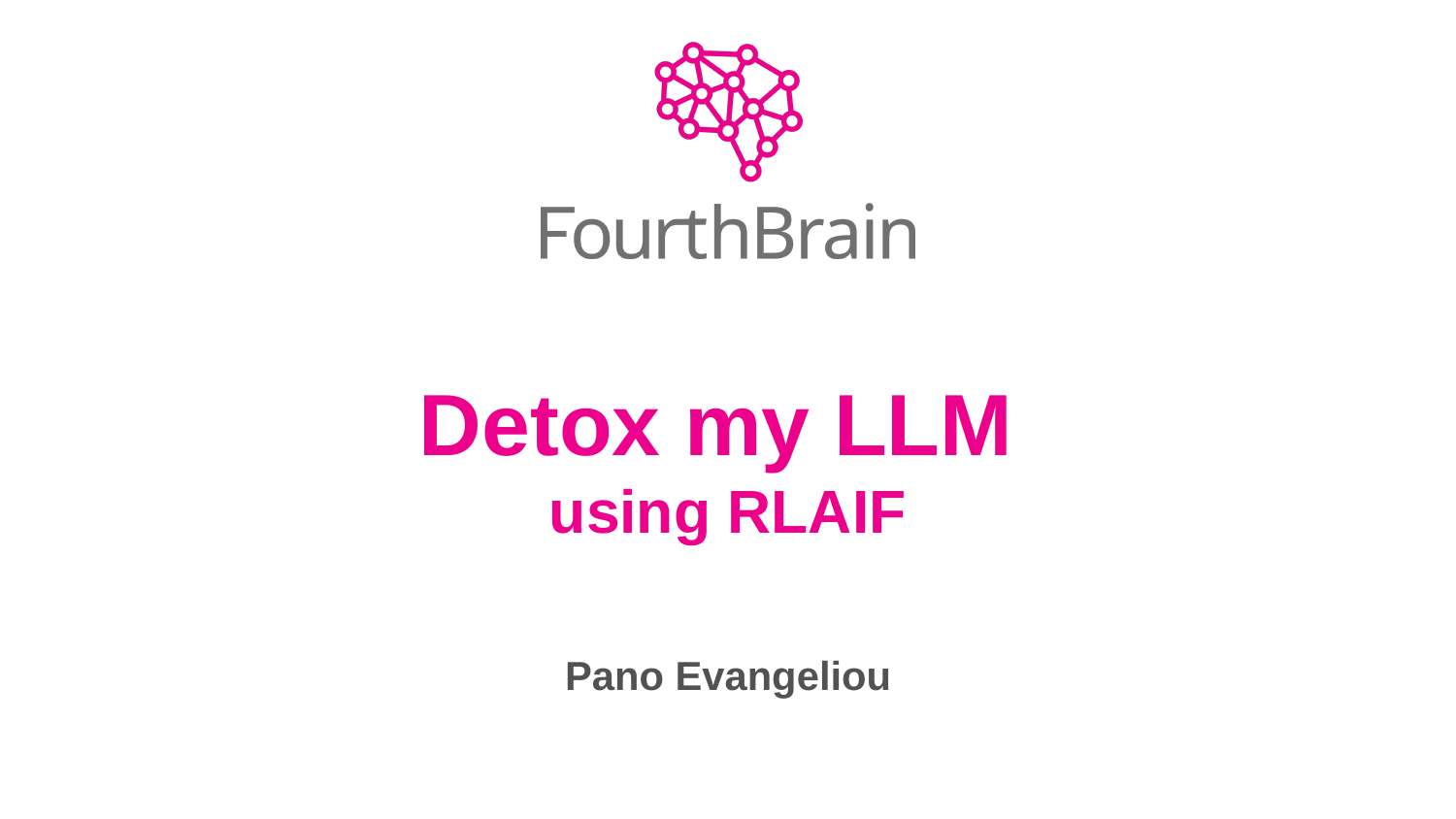

Detox my LLM
using RLAIF
Pano Evangeliou